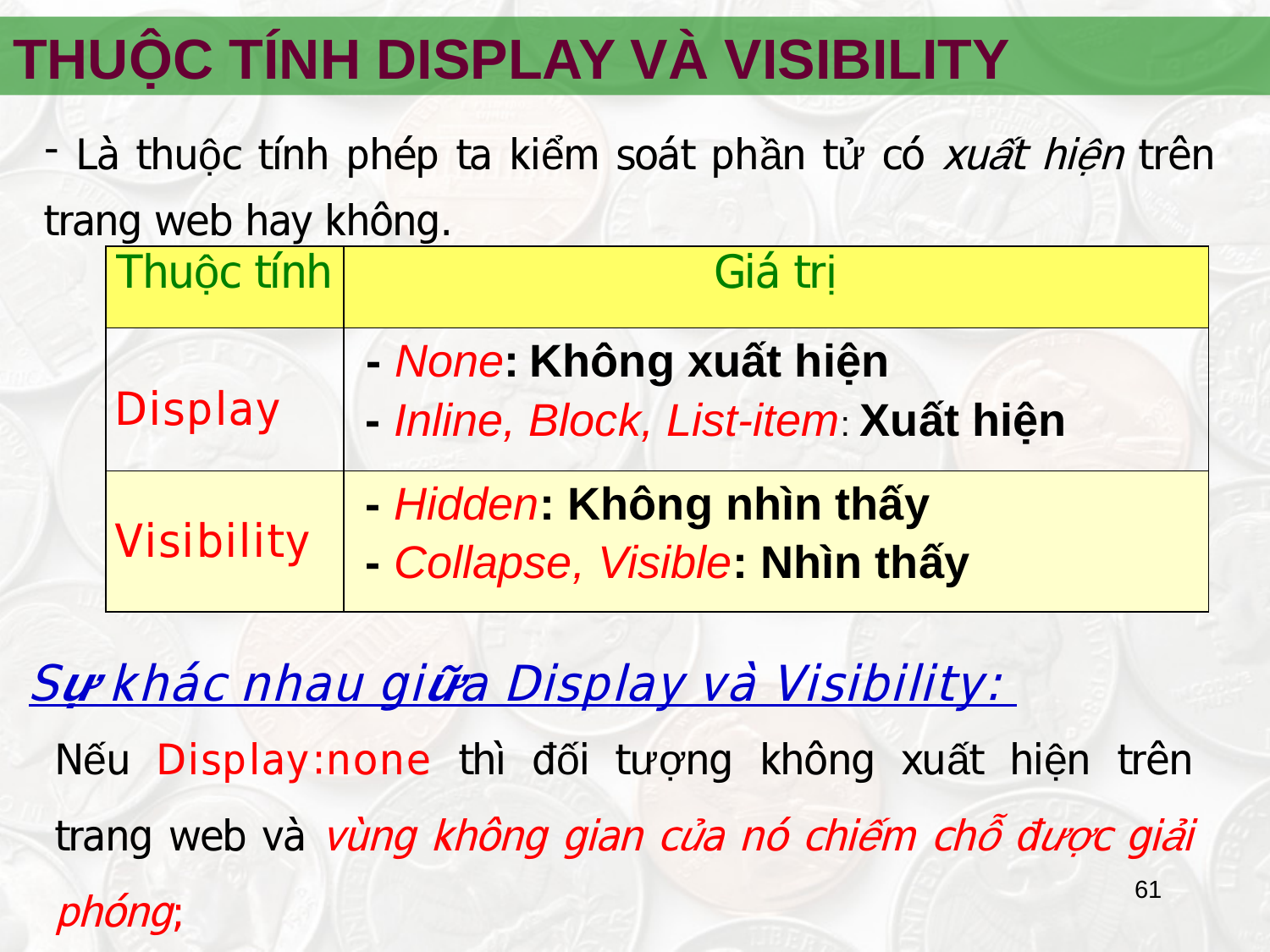

THUỘC TÍNH DISPLAY VÀ VISIBILITY
 Là thuộc tính phép ta kiểm soát phần tử có xuất hiện trên trang web hay không.

| Thuộc tính | Giá trị |
| --- | --- |
| Display | - None: Không xuất hiện - Inline, Block, List-item: Xuất hiện |
| Visibility | - Hidden: Không nhìn thấy - Collapse, Visible: Nhìn thấy |
Sự khác nhau giữa Display và Visibility:

Nếu Display:none thì đối tượng không xuất hiện trên trang web và vùng không gian của nó chiếm chỗ được giải phóng;
Nếu Visibility:hidden thì đối tượng không nhìn thấy.
61